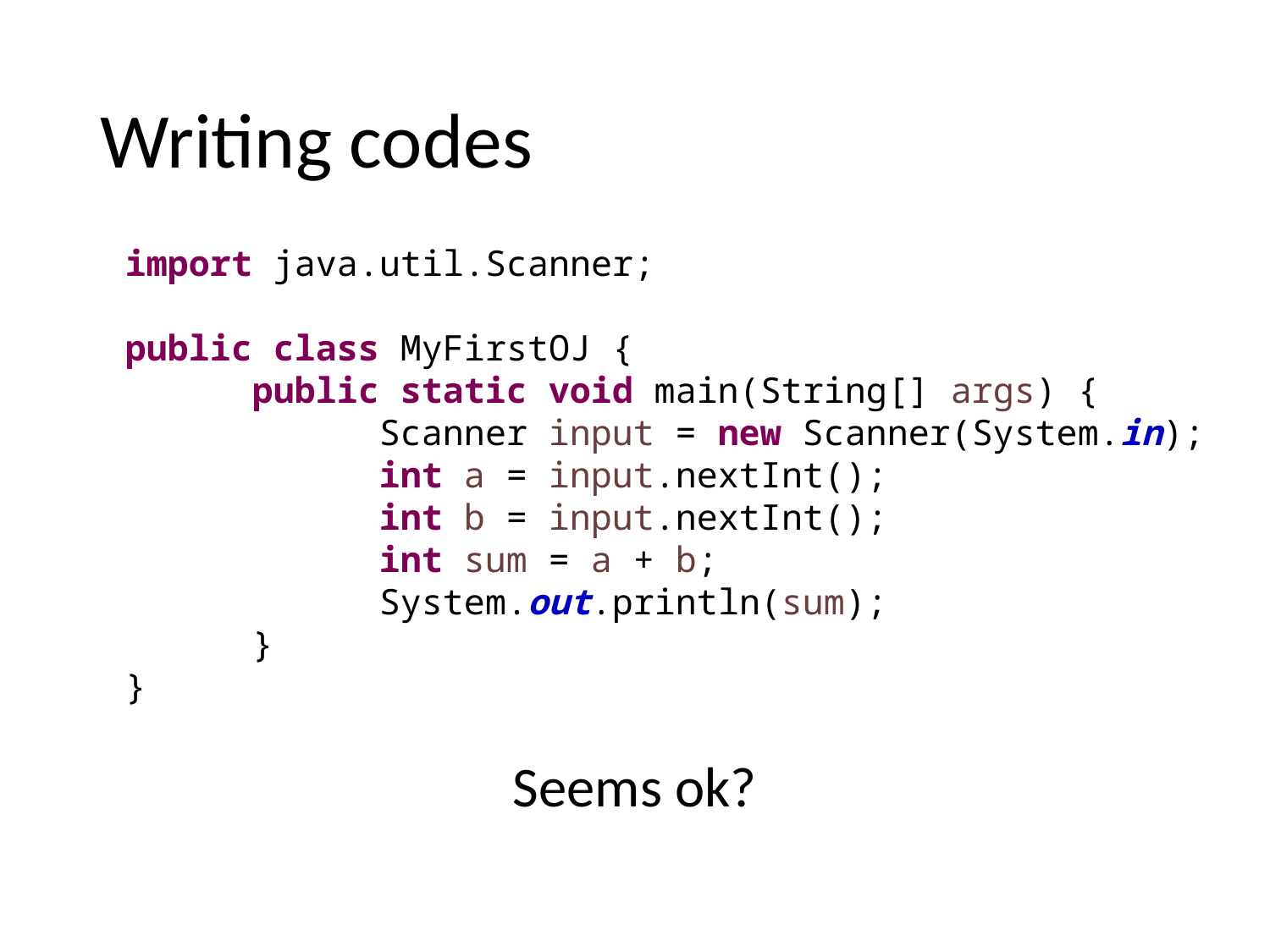

# Writing codes
import java.util.Scanner;

public class MyFirstOJ {
	public static void main(String[] args) {
		Scanner input = new Scanner(System.in);
		int a = input.nextInt();
		int b = input.nextInt();
		int sum = a + b;
		System.out.println(sum);
	}
}

Seems ok?